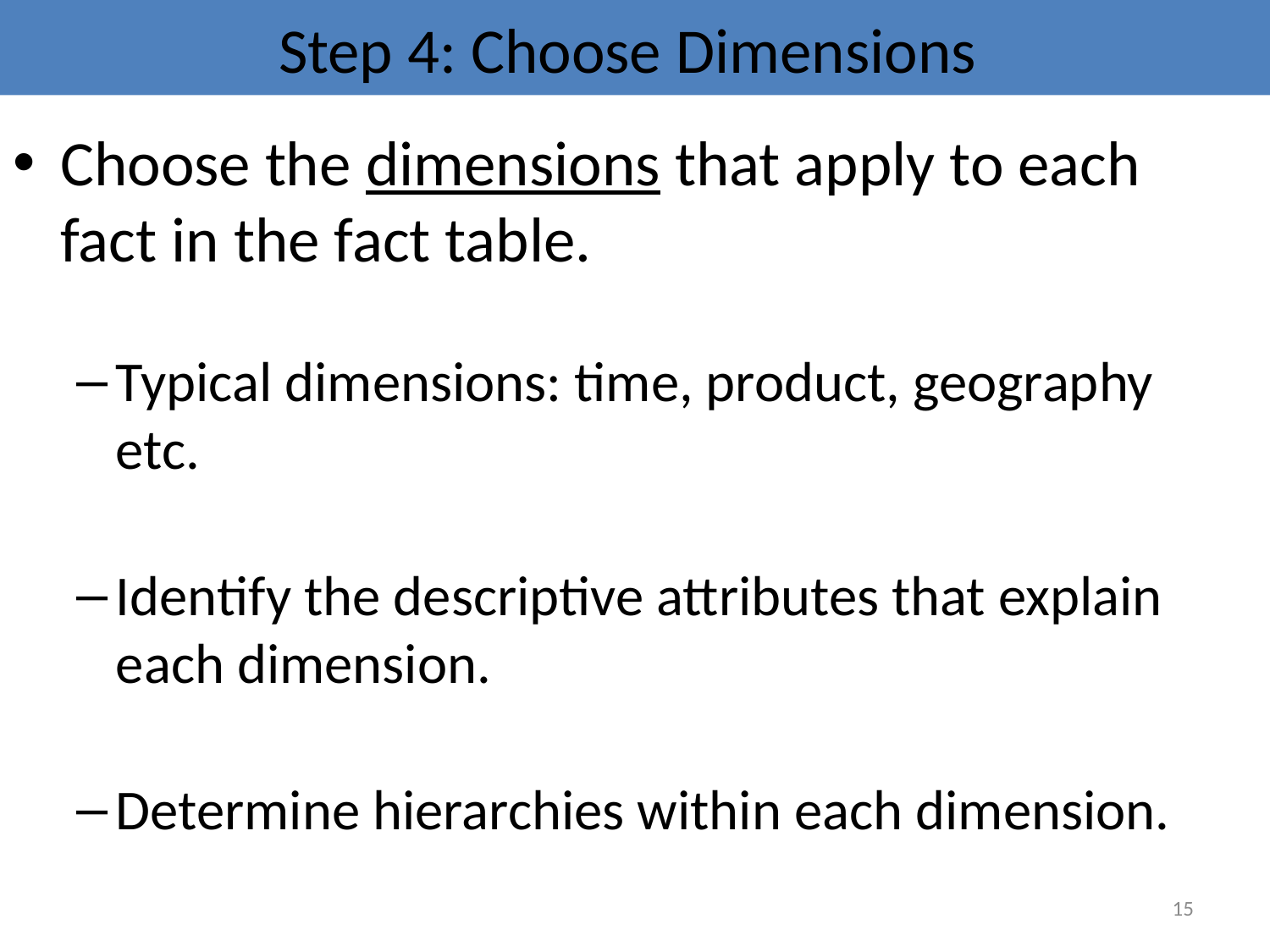

# Step 4: Choose Dimensions

Choose the dimensions that apply to each fact in the fact table.

Typical dimensions: time, product, geography etc.

Identify the descriptive attributes that explain each dimension.

Determine hierarchies within each dimension.
15